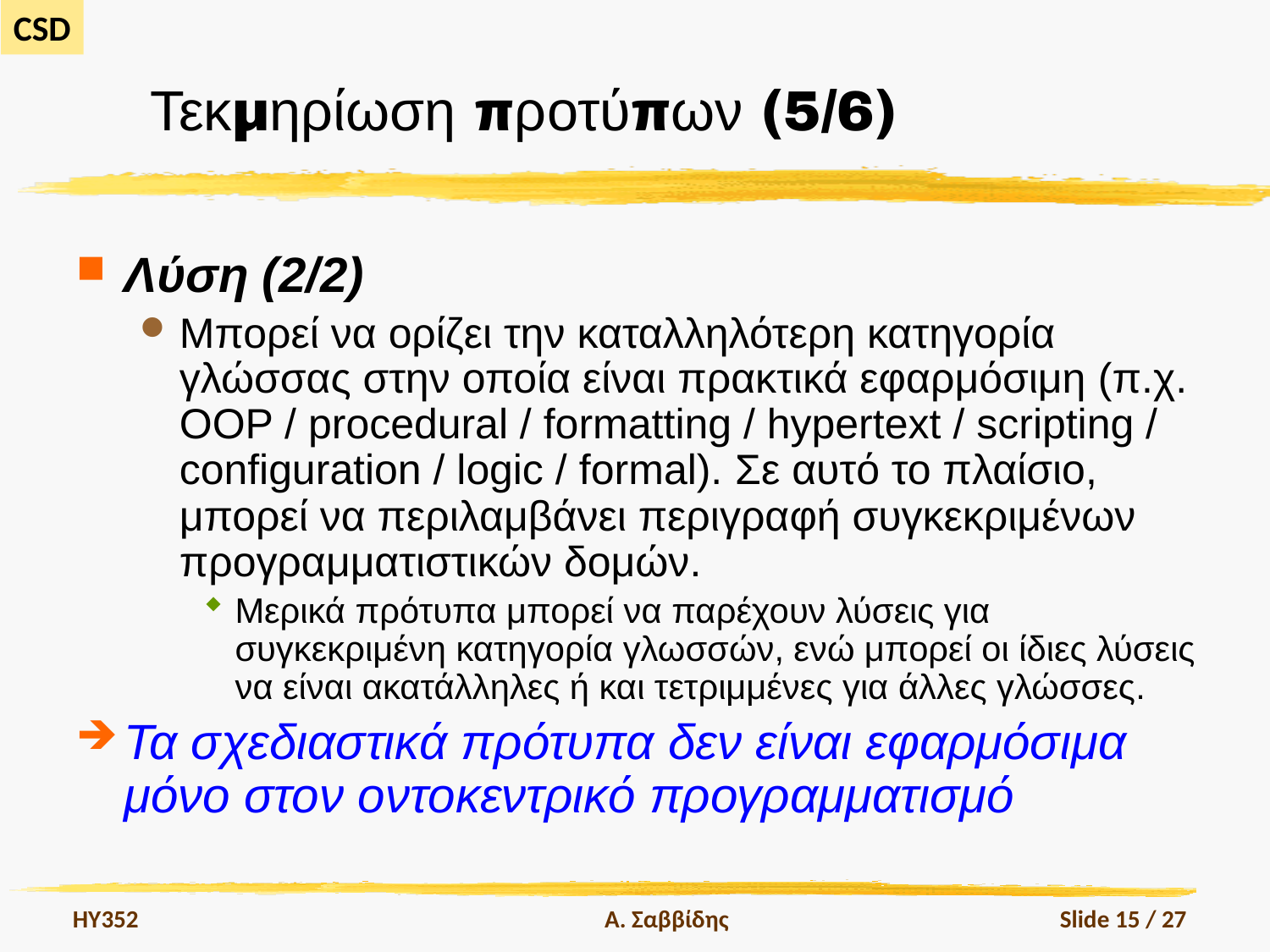

# Τεκμηρίωση προτύπων (5/6)
Λύση (2/2)
Μπορεί να ορίζει την καταλληλότερη κατηγορία γλώσσας στην οποία είναι πρακτικά εφαρμόσιμη (π.χ. OOP / procedural / formatting / hypertext / scripting / configuration / logic / formal). Σε αυτό το πλαίσιο, μπορεί να περιλαμβάνει περιγραφή συγκεκριμένων προγραμματιστικών δομών.
Μερικά πρότυπα μπορεί να παρέχουν λύσεις για συγκεκριμένη κατηγορία γλωσσών, ενώ μπορεί οι ίδιες λύσεις να είναι ακατάλληλες ή και τετριμμένες για άλλες γλώσσες.
Τα σχεδιαστικά πρότυπα δεν είναι εφαρμόσιμα μόνο στον οντοκεντρικό προγραμματισμό
HY352
Α. Σαββίδης
Slide 15 / 27